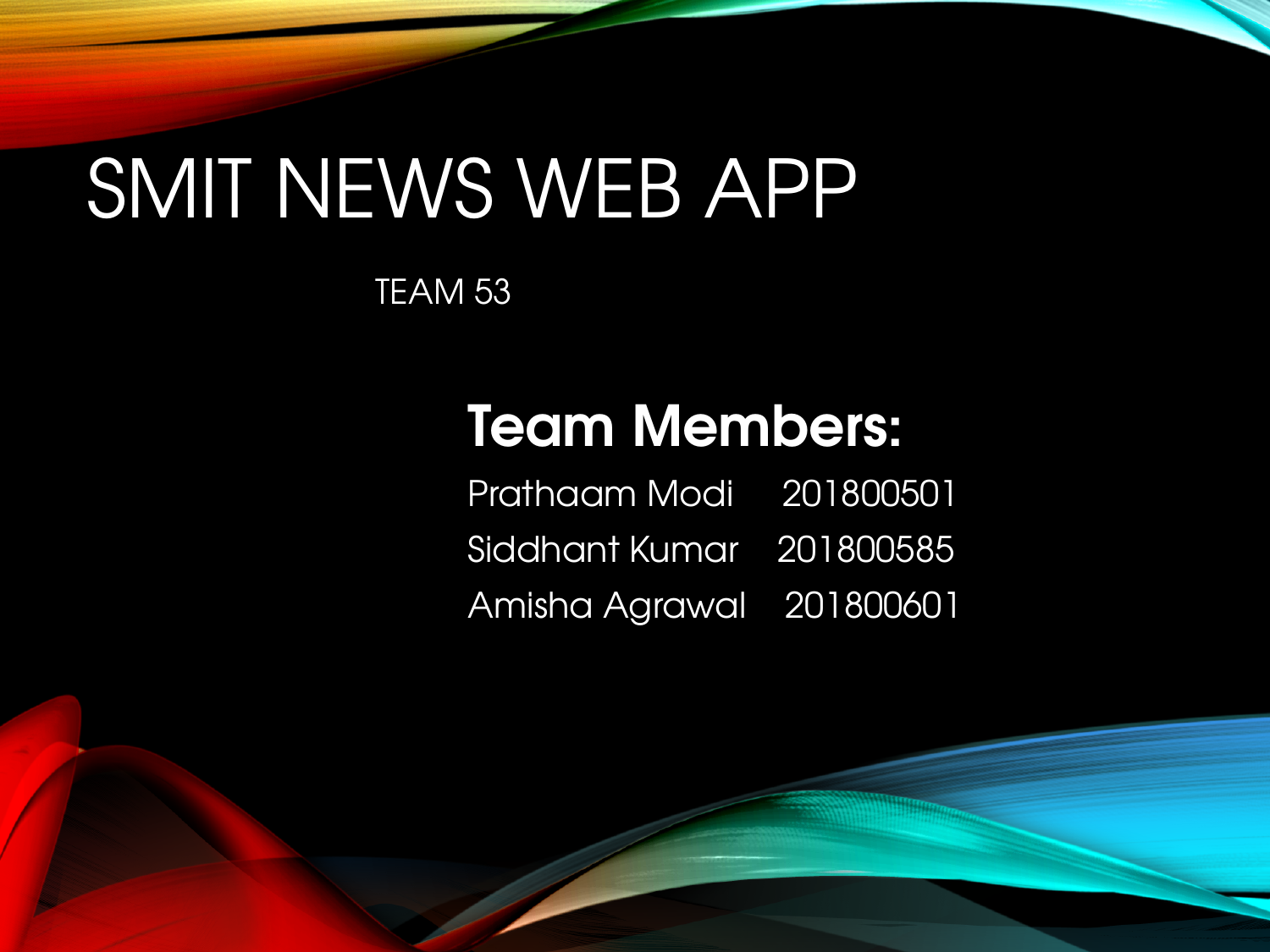

# SMIT NEWS WEB APP TEAM 53
Team Members:
Prathaam Modi     201800501
Siddhant Kumar    201800585
Amisha Agrawal    201800601